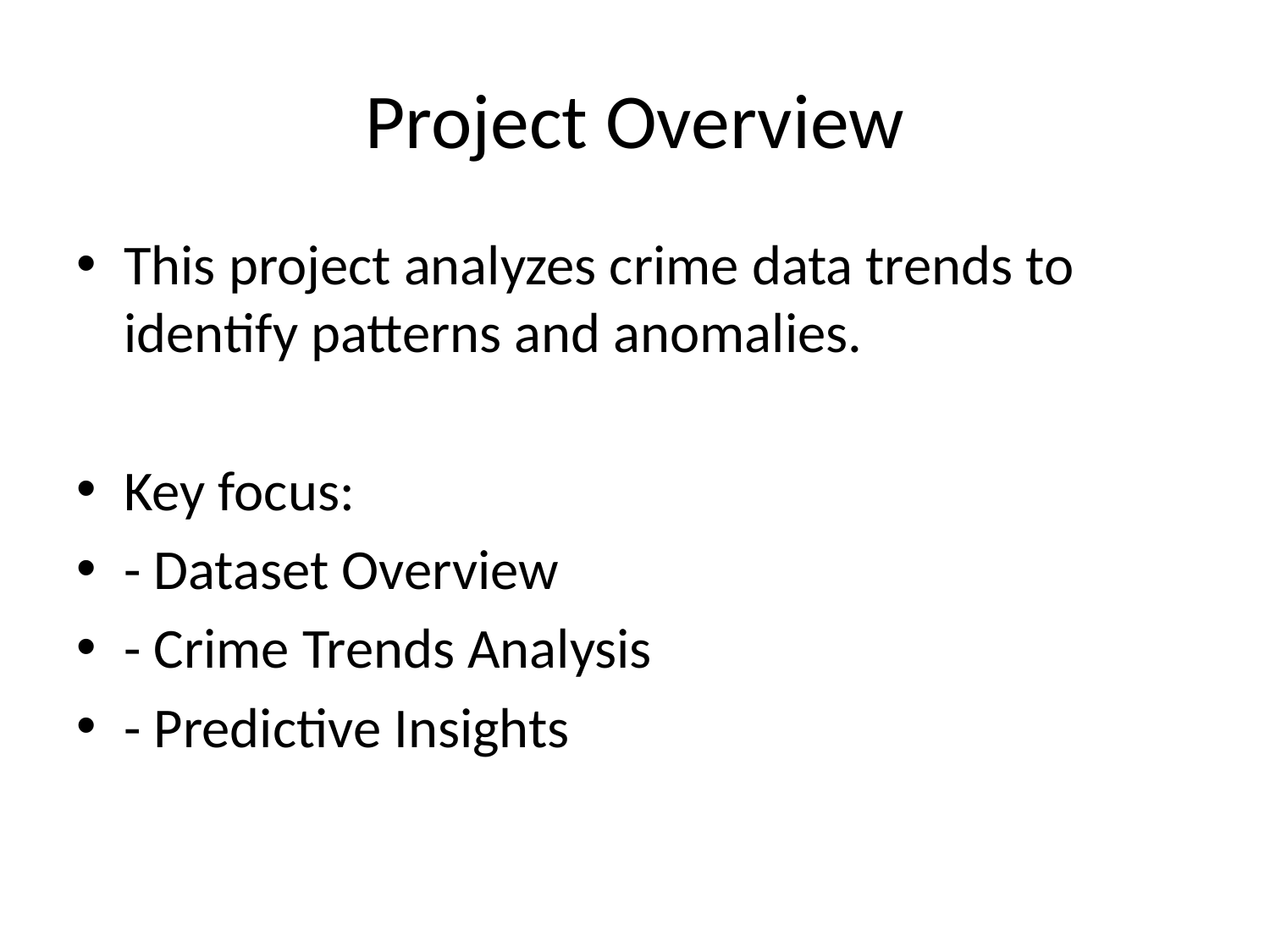

# Project Overview
This project analyzes crime data trends to identify patterns and anomalies.

Key focus:
- Dataset Overview
- Crime Trends Analysis
- Predictive Insights